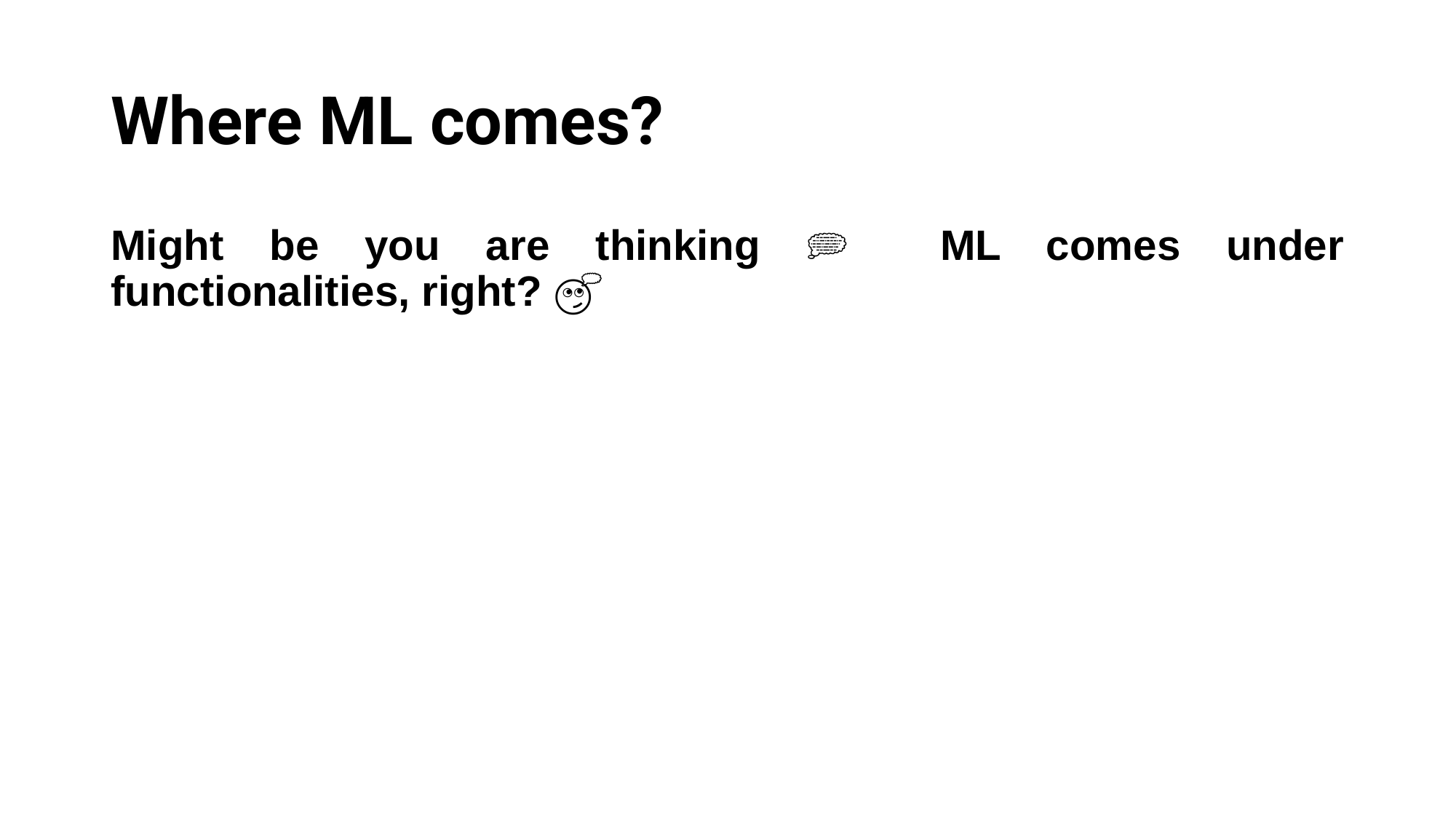

# Where ML comes?
Might be you are thinking 💭  ML comes under functionalities, right? 🤔